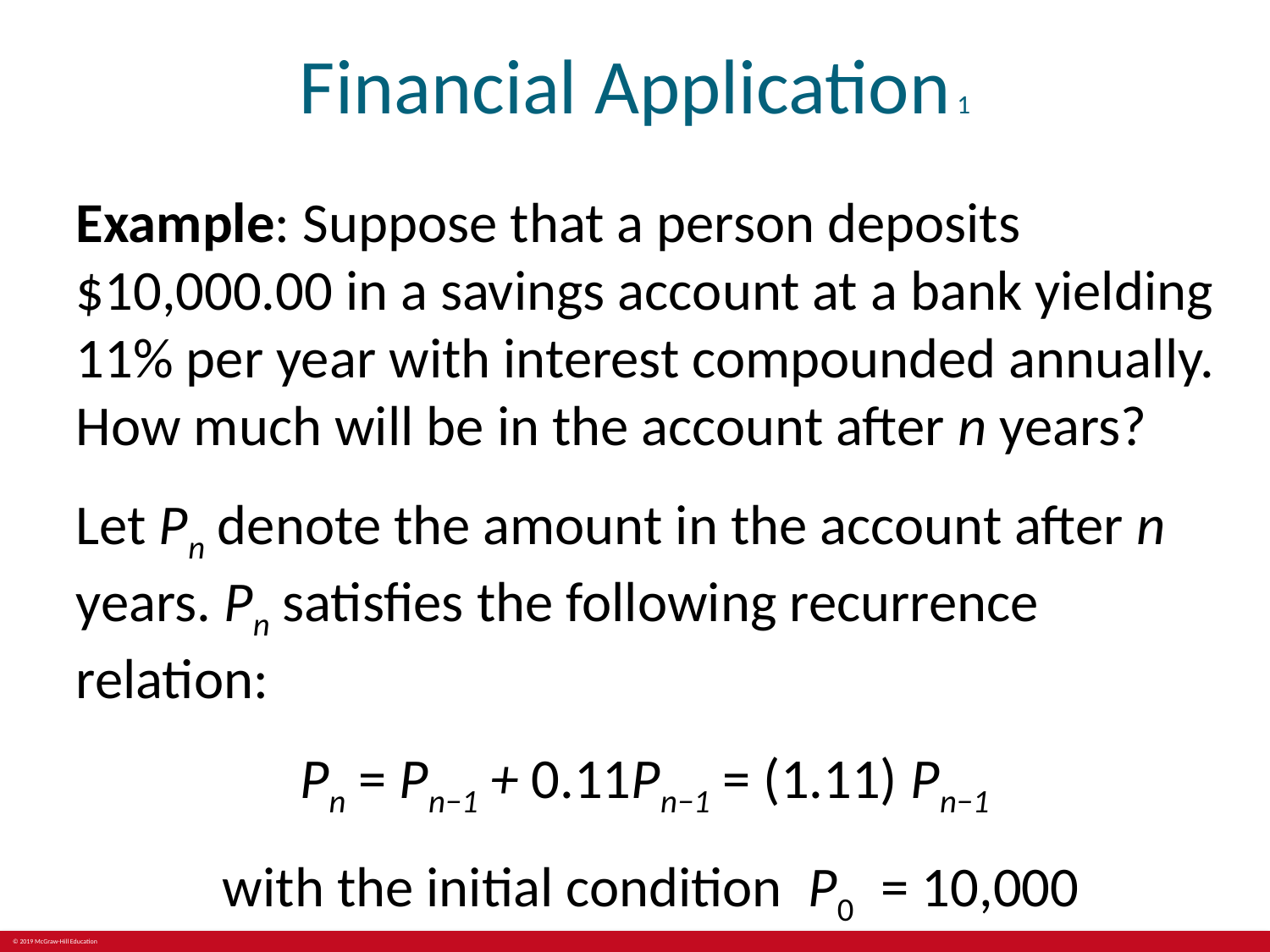

# Financial Application 1
Example: Suppose that a person deposits $10,000.00 in a savings account at a bank yielding 11% per year with interest compounded annually. How much will be in the account after n years?
Let Pn denote the amount in the account after n years. Pn satisfies the following recurrence relation:
Pn = Pn−1 + 0.11Pn−1 = (1.11) Pn−1
with the initial condition  P0   = 10,000